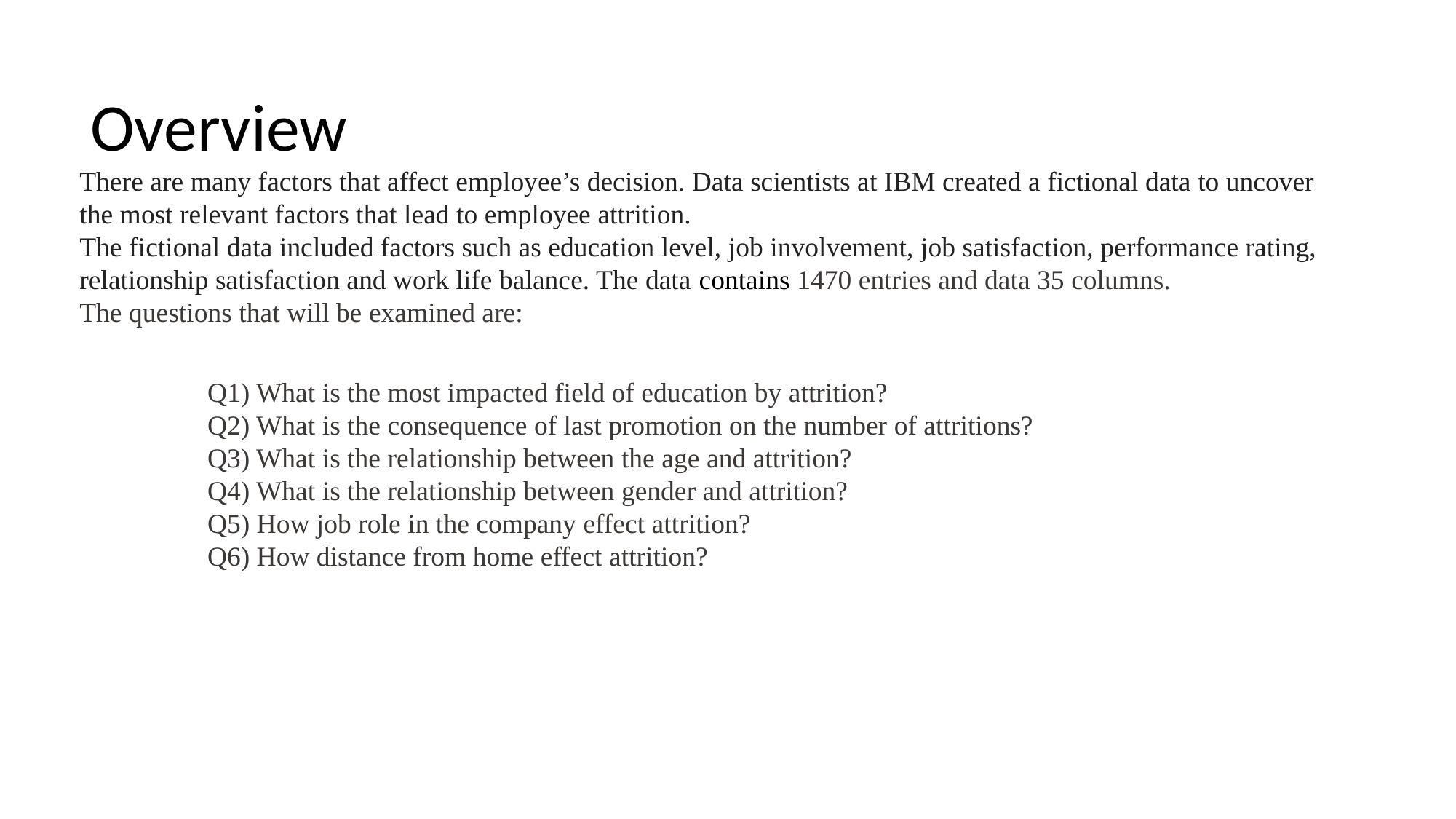

# Overview
There are many factors that affect employee’s decision. Data scientists at IBM created a fictional data to uncover the most relevant factors that lead to employee attrition.
The fictional data included factors such as education level, job involvement, job satisfaction, performance rating, relationship satisfaction and work life balance. The data contains 1470 entries and data 35 columns.
The questions that will be examined are:

Q1) What is the most impacted field of education by attrition?
Q2) What is the consequence of last promotion on the number of attritions?
Q3) What is the relationship between the age and attrition?
Q4) What is the relationship between gender and attrition?
Q5) How job role in the company effect attrition?
Q6) How distance from home effect attrition?